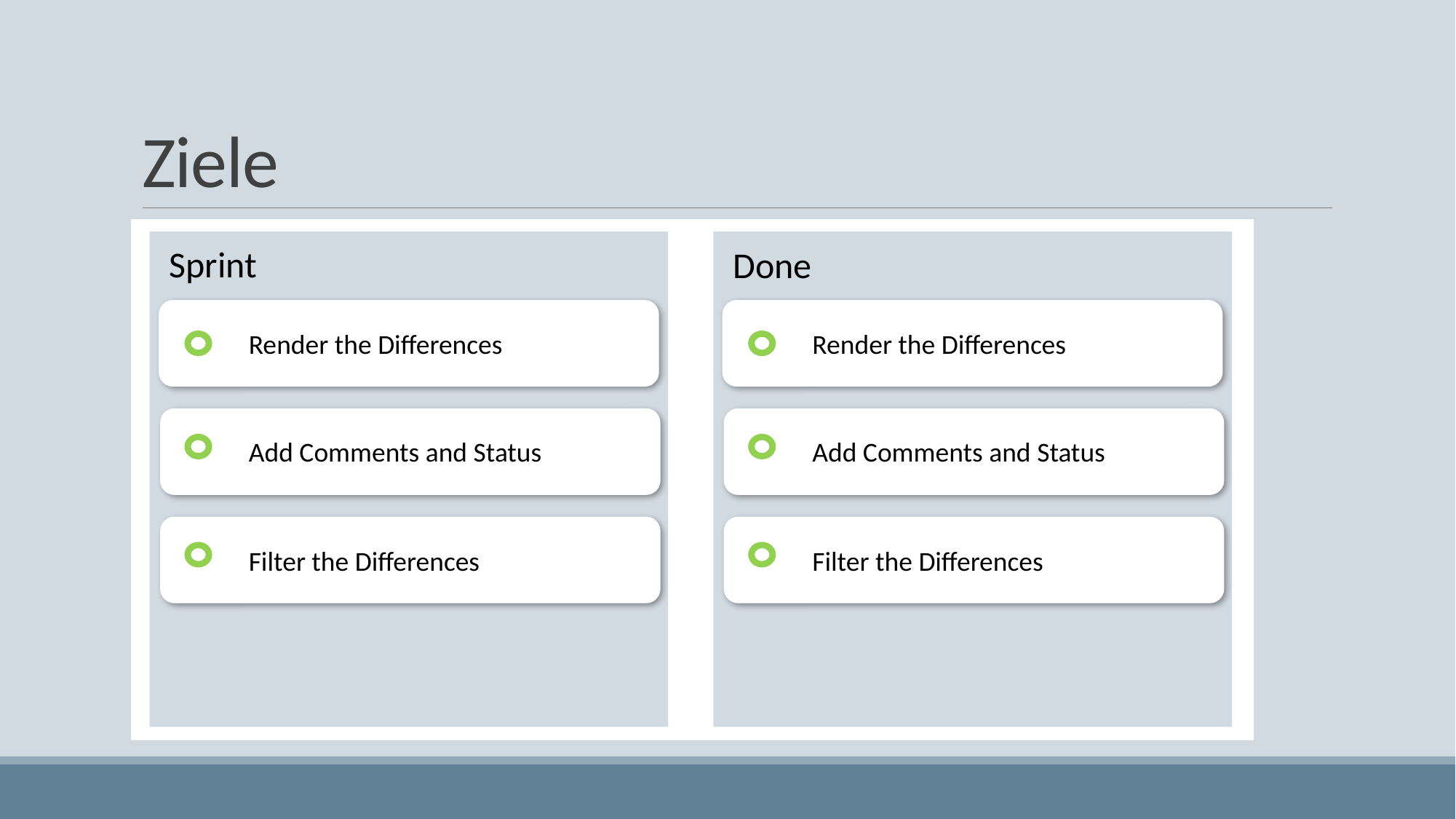

# Ziele

Sprint
Done

Render the Differences
Render the Differences

Add Comments and Status
Add Comments and Status

Filter the Differences
Filter the Differences